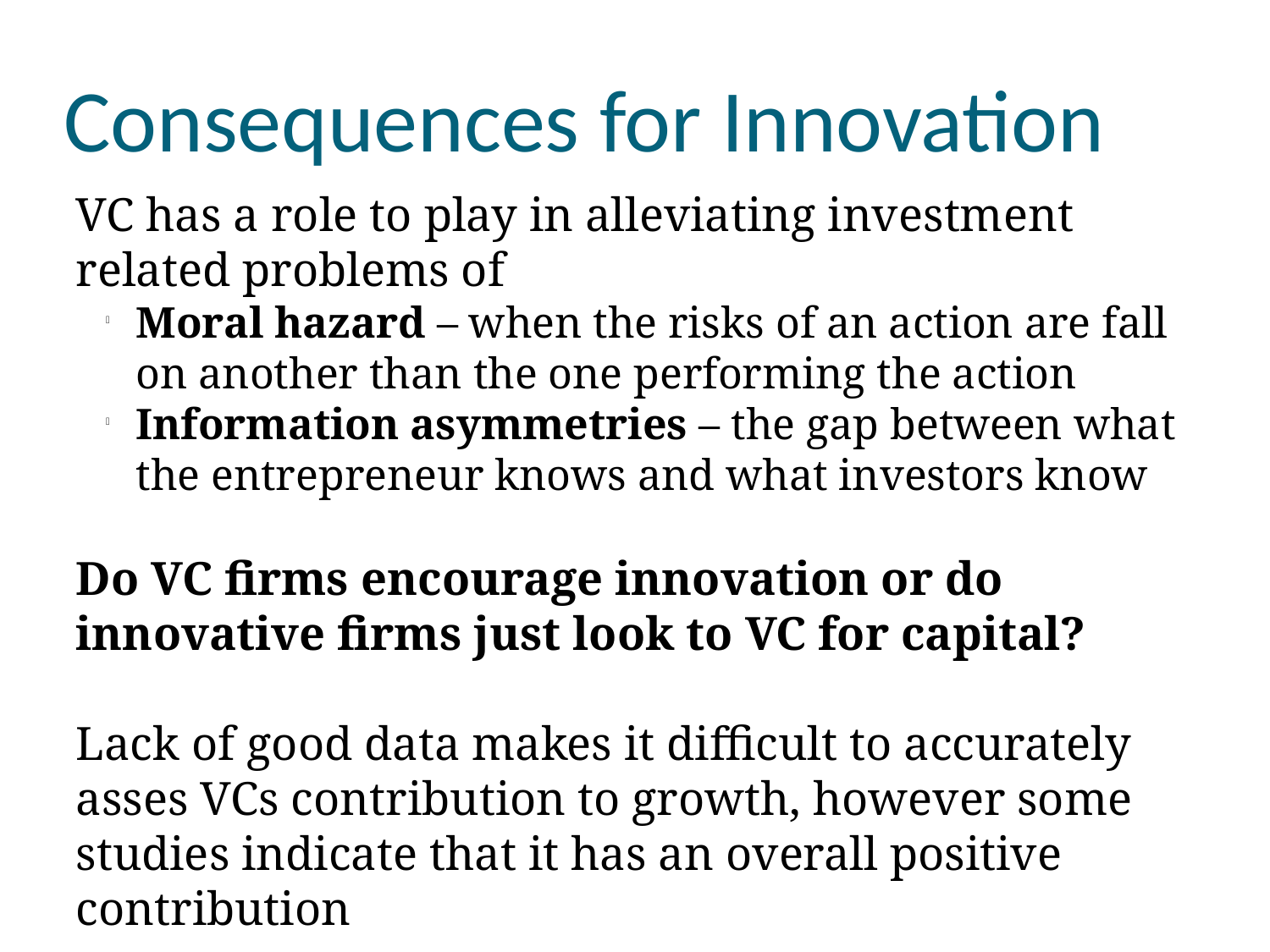

Consequences for Innovation
VC has a role to play in alleviating investment related problems of
Moral hazard – when the risks of an action are fall on another than the one performing the action
Information asymmetries – the gap between what the entrepreneur knows and what investors know

Do VC firms encourage innovation or do innovative firms just look to VC for capital?

Lack of good data makes it difficult to accurately asses VCs contribution to growth, however some studies indicate that it has an overall positive contribution

Firms with VC backing tend to bring products to market faster than others (Hellman and Purri, 2000)
A dollar of VC tends to be 3-4 times more potent in stimulating patenting (Lerner 2000) than other sources of capital
1983-192 VC less than 3% R&D but responsible for ~8-10% growth (Lerner 2000)